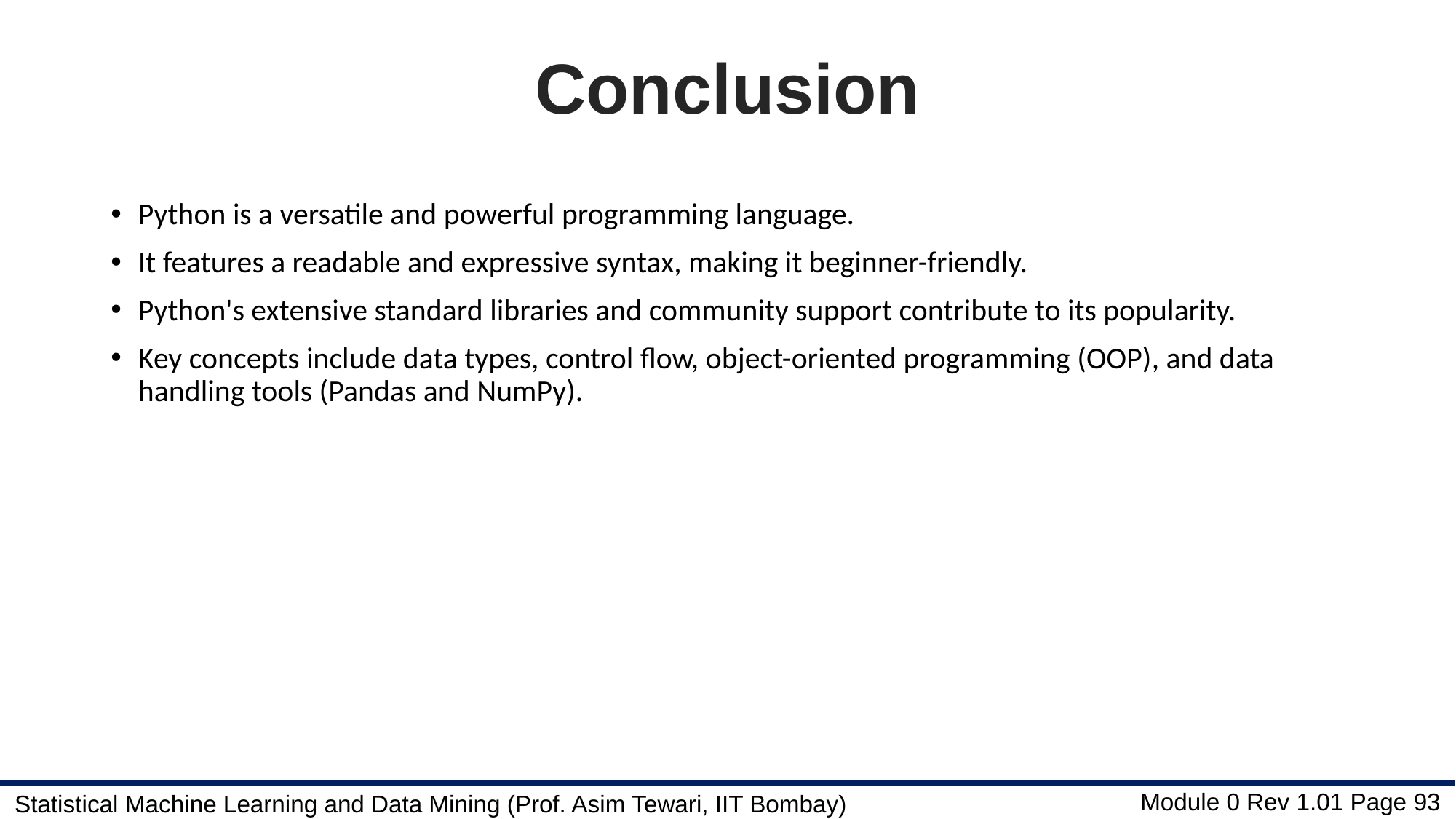

# Conclusion
Python is a versatile and powerful programming language.
It features a readable and expressive syntax, making it beginner-friendly.
Python's extensive standard libraries and community support contribute to its popularity.
Key concepts include data types, control flow, object-oriented programming (OOP), and data handling tools (Pandas and NumPy).